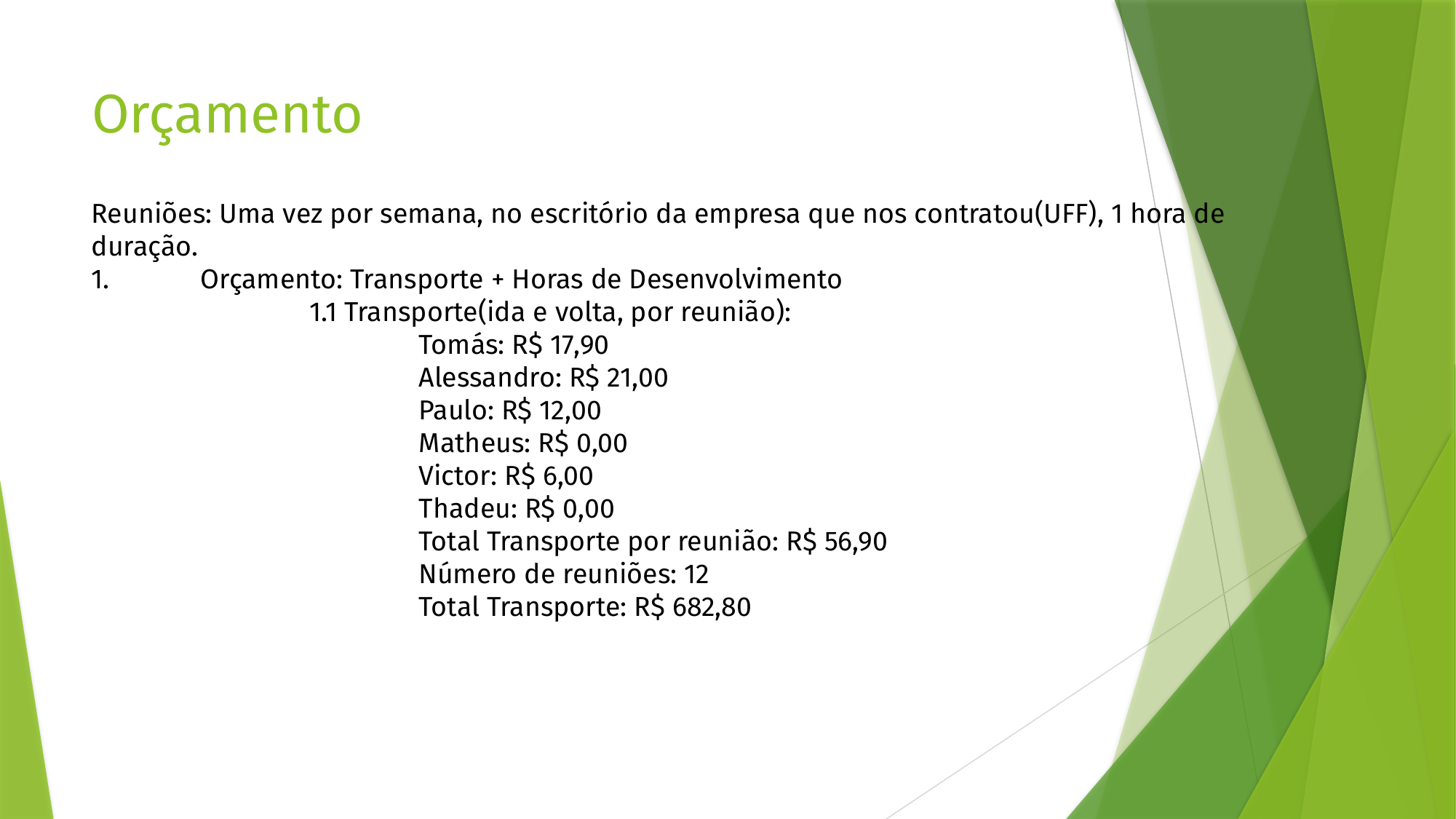

# Orçamento
Reuniões: Uma vez por semana, no escritório da empresa que nos contratou(UFF), 1 hora de duração.
1.	Orçamento: Transporte + Horas de Desenvolvimento
		1.1 Transporte(ida e volta, por reunião):
			Tomás: R$ 17,90
			Alessandro: R$ 21,00
			Paulo: R$ 12,00
			Matheus: R$ 0,00
			Victor: R$ 6,00
			Thadeu: R$ 0,00
			Total Transporte por reunião: R$ 56,90
			Número de reuniões: 12
			Total Transporte: R$ 682,80